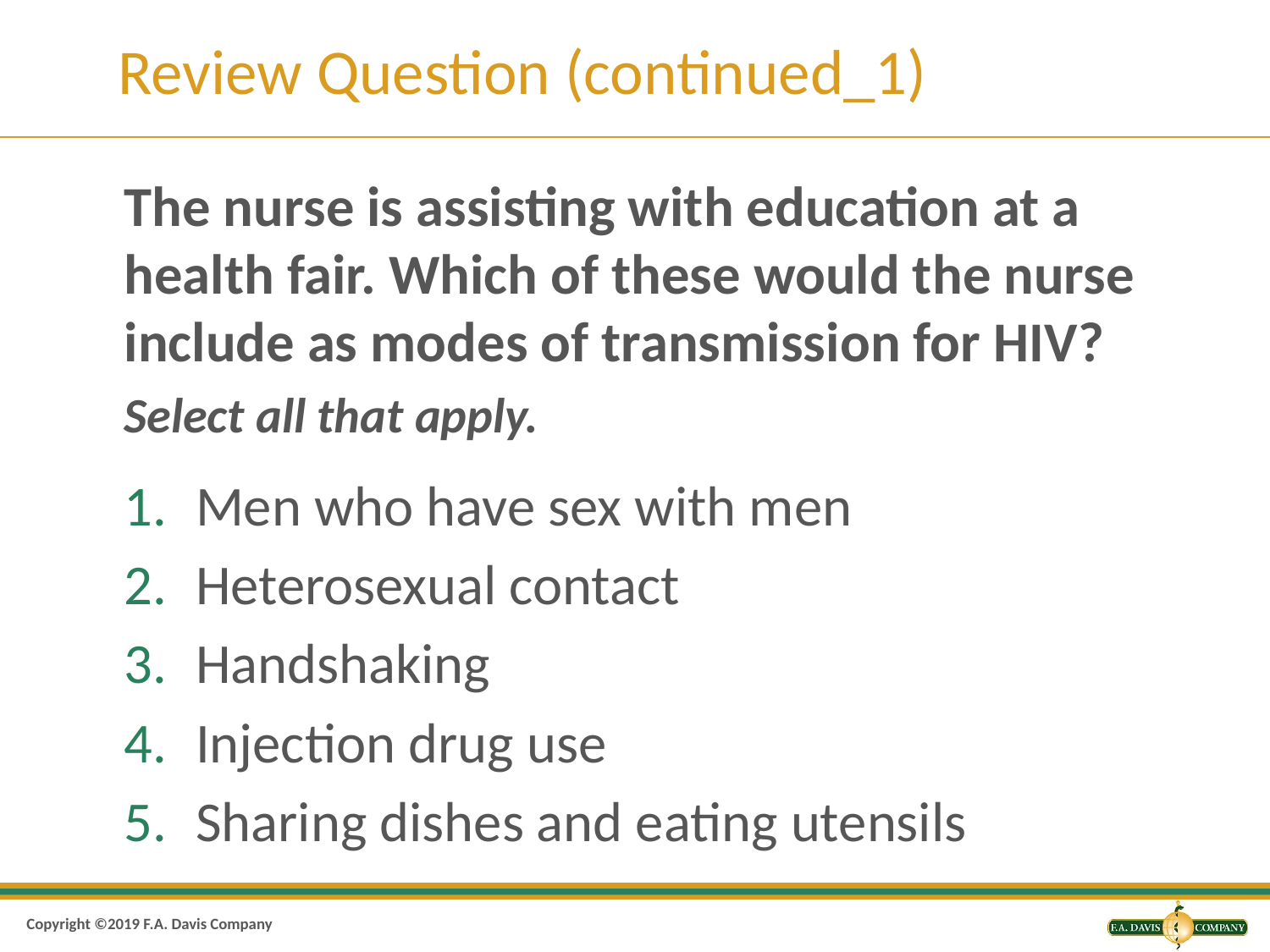

# Review Question (continued_1)
The nurse is assisting with education at a health fair. Which of these would the nurse include as modes of transmission for HIV?
Select all that apply.
Men who have sex with men
Heterosexual contact
Handshaking
Injection drug use
Sharing dishes and eating utensils